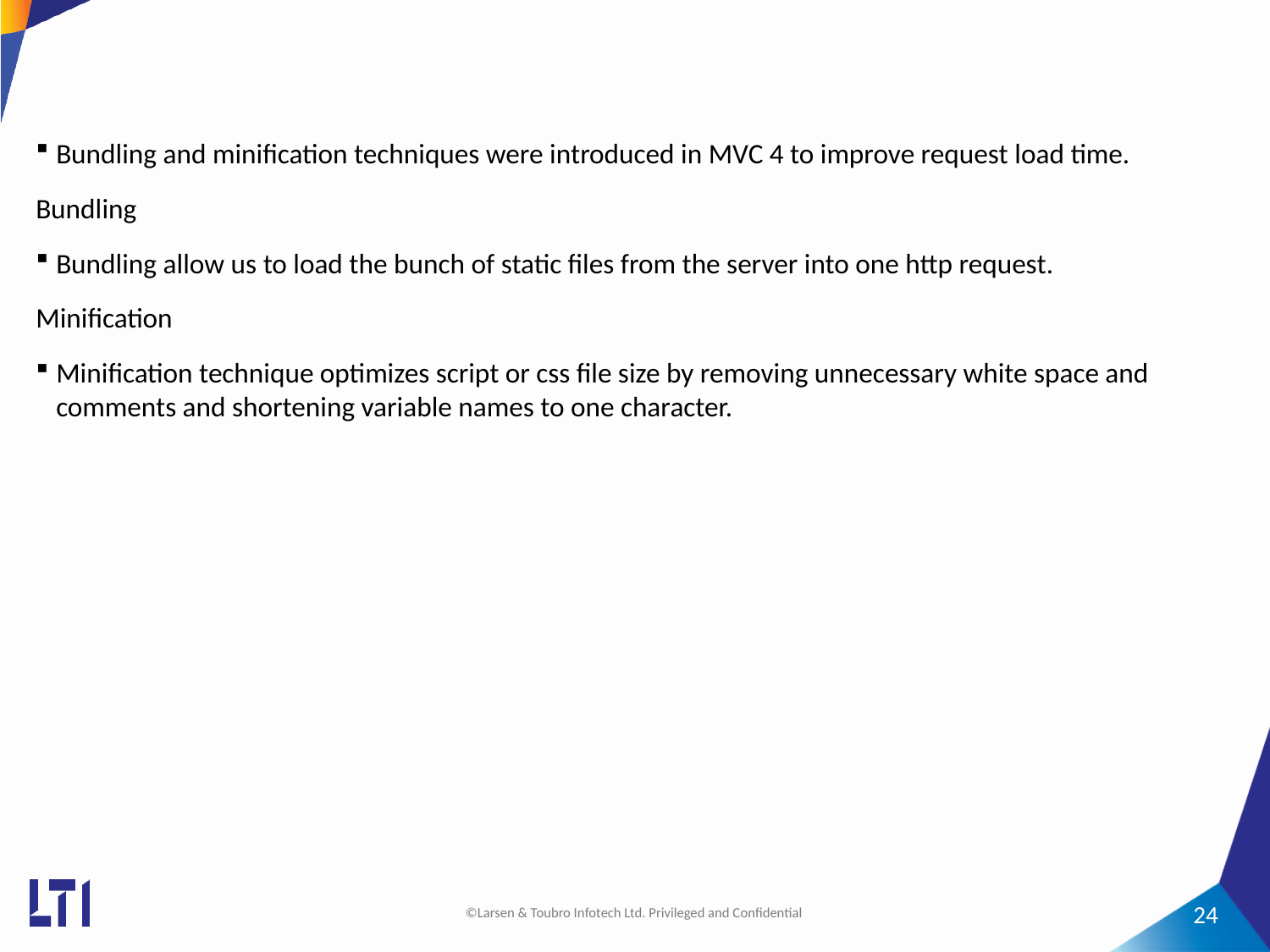

#
Bundling and minification techniques were introduced in MVC 4 to improve request load time.
Bundling
Bundling allow us to load the bunch of static files from the server into one http request.
Minification
Minification technique optimizes script or css file size by removing unnecessary white space and comments and shortening variable names to one character.